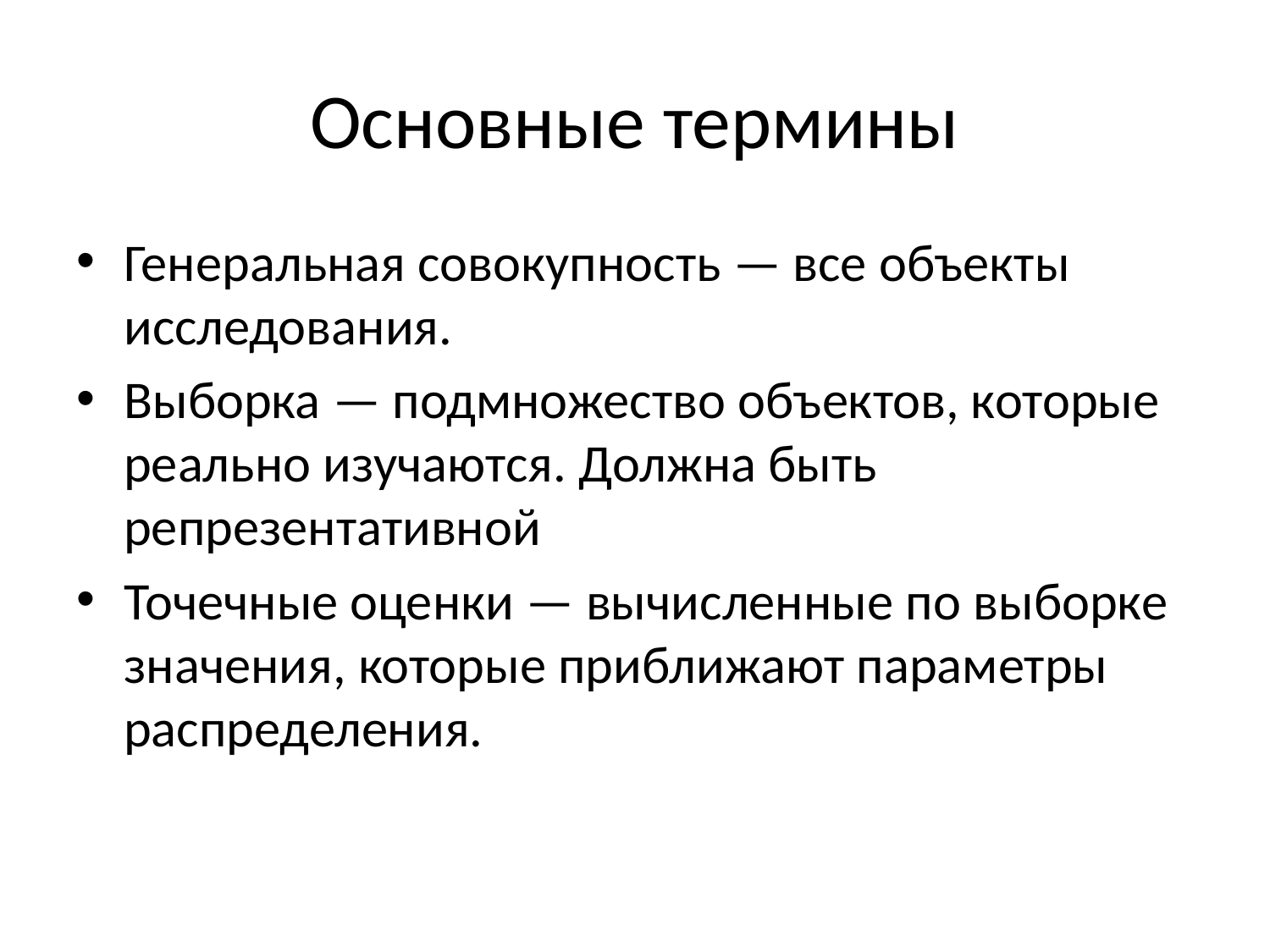

# Основные термины
Генеральная совокупность — все объекты исследования.
Выборка — подмножество объектов, которые реально изучаются. Должна быть репрезентативной
Точечные оценки — вычисленные по выборке значения, которые приближают параметры распределения.